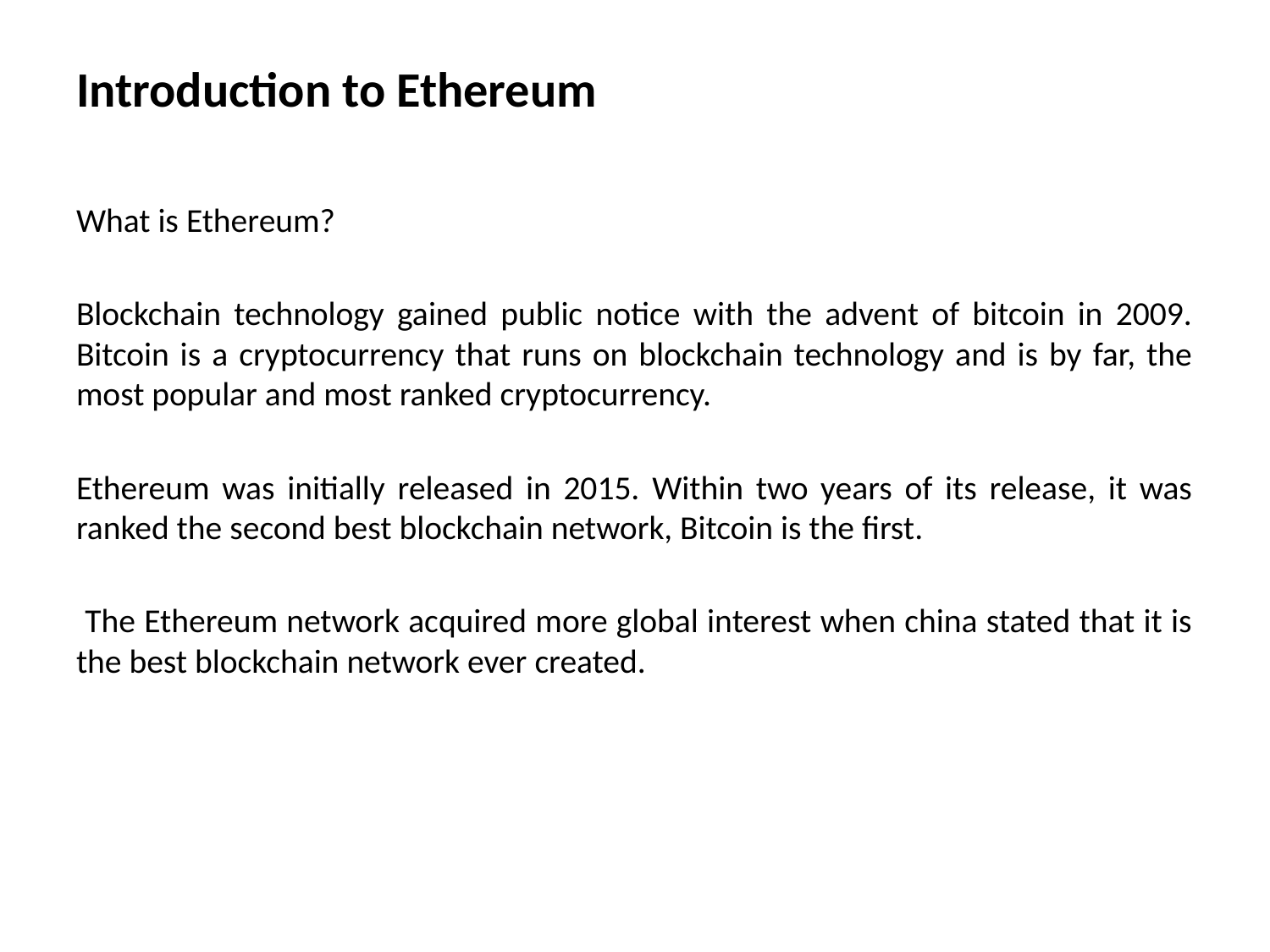

# Introduction to Ethereum
What is Ethereum?

Blockchain technology gained public notice with the advent of bitcoin in 2009. Bitcoin is a cryptocurrency that runs on blockchain technology and is by far, the most popular and most ranked cryptocurrency.

Ethereum was initially released in 2015. Within two years of its release, it was ranked the second best blockchain network, Bitcoin is the first.

 The Ethereum network acquired more global interest when china stated that it is the best blockchain network ever created.